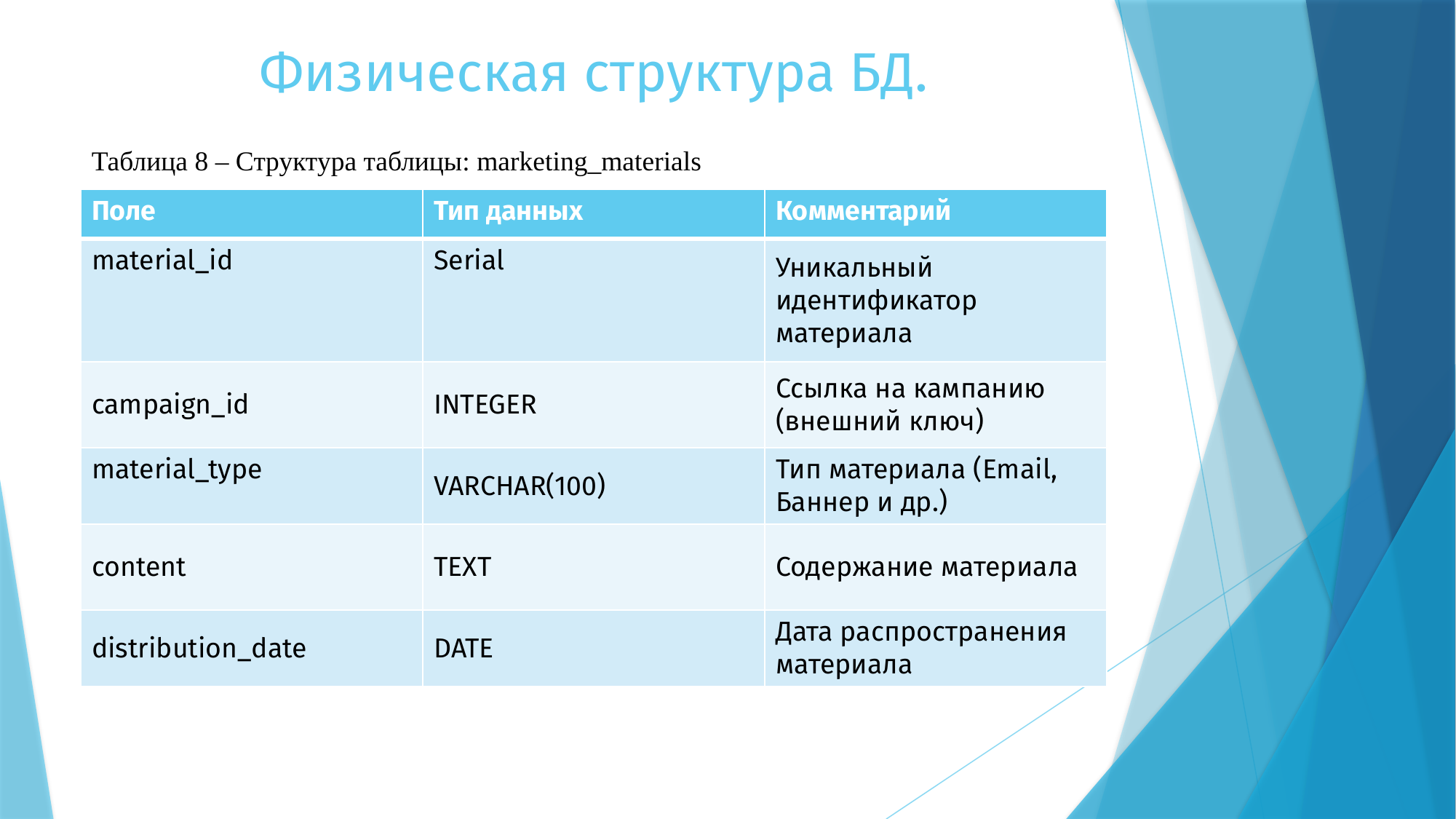

# Физическая структура БД.
Таблица 8 – Структура таблицы: marketing_materials
| Поле | Тип данных | Комментарий |
| --- | --- | --- |
| material\_id | Serial | Уникальный идентификатор материала |
| campaign\_id | INTEGER | Ссылка на кампанию (внешний ключ) |
| material\_type | VARCHAR(100) | Тип материала (Email, Баннер и др.) |
| content | TEXT | Содержание материала |
| distribution\_date | DATE | Дата распространения материала |